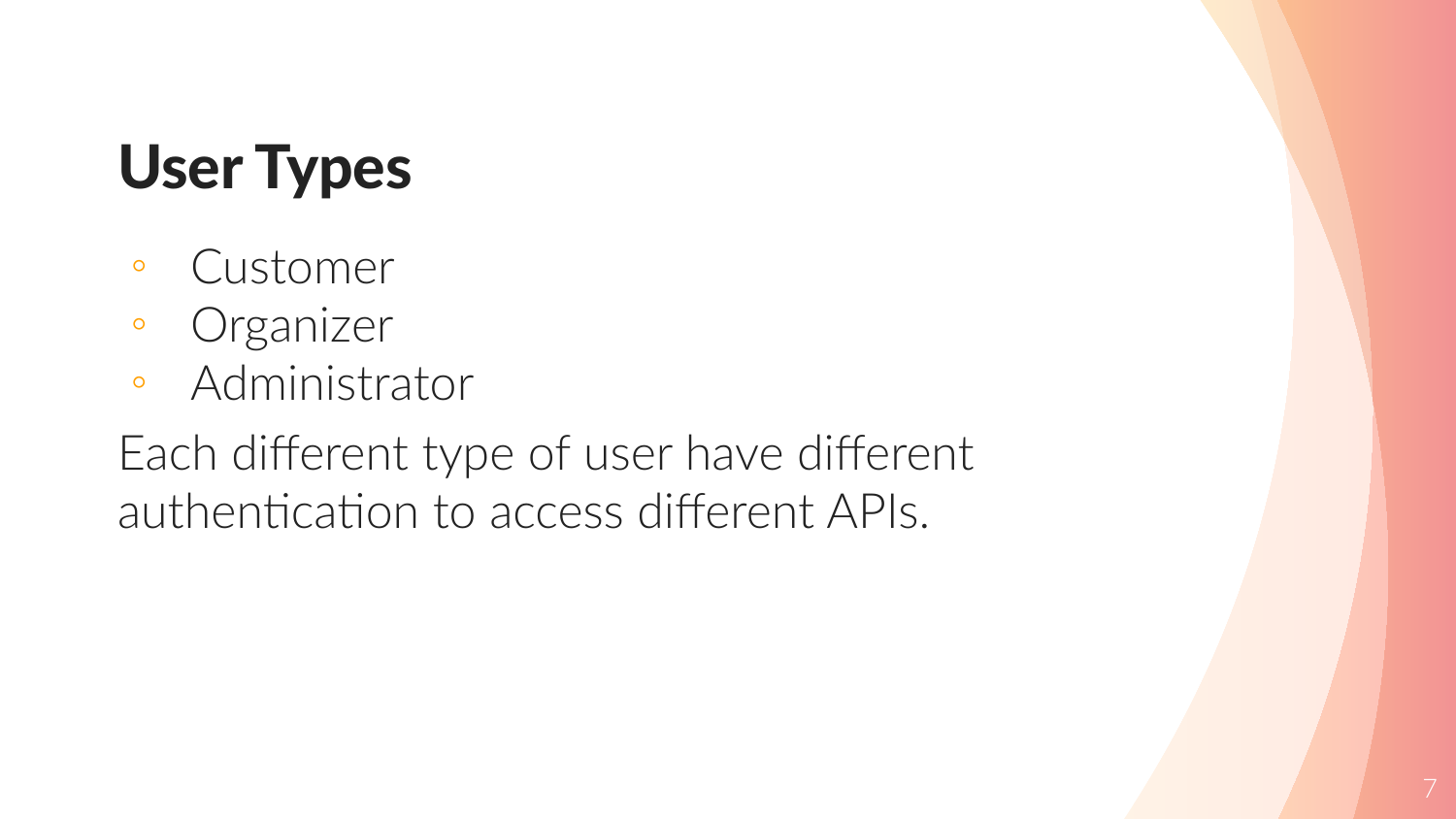

# User Types
Customer
Organizer
Administrator
Each different type of user have different authentication to access different APIs.
7